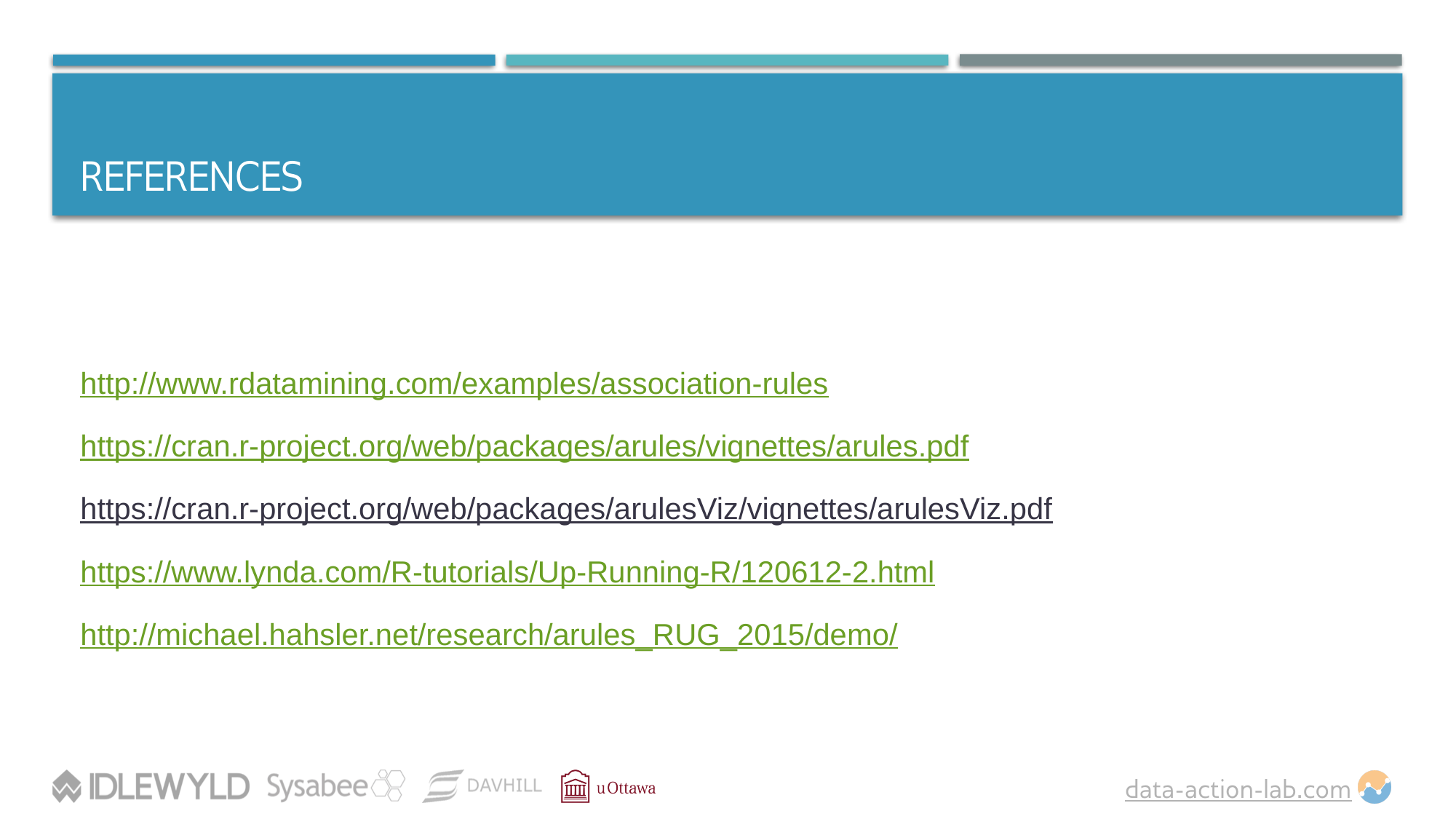

# References
http://www.rdatamining.com/examples/association-rules

https://cran.r-project.org/web/packages/arules/vignettes/arules.pdf

https://cran.r-project.org/web/packages/arulesViz/vignettes/arulesViz.pdf

https://www.lynda.com/R-tutorials/Up-Running-R/120612-2.html

http://michael.hahsler.net/research/arules_RUG_2015/demo/